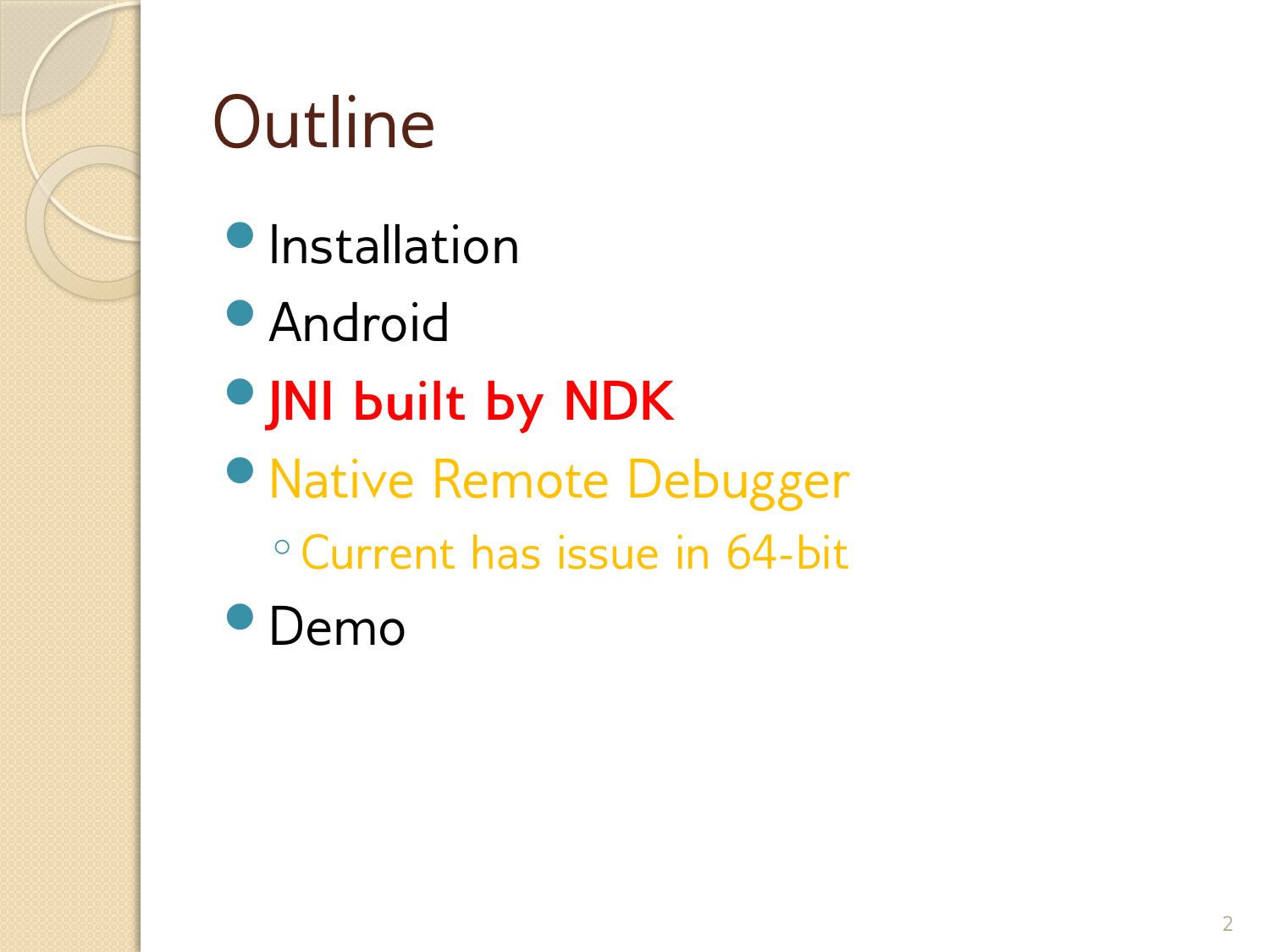

# Outline
Installation
Android
JNI built by NDK
Native Remote Debugger
Current has issue in 64-bit
Demo
2